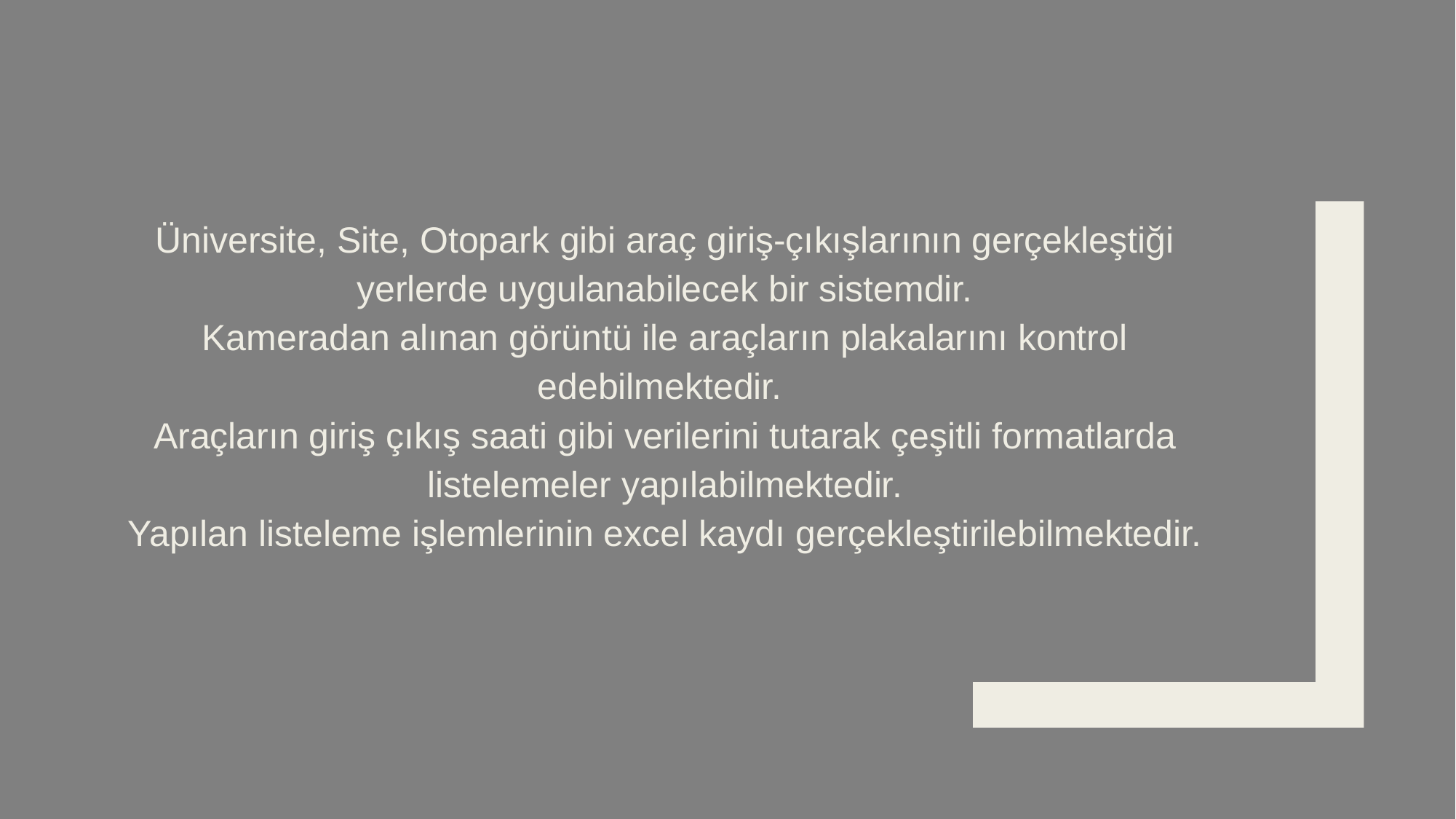

Üniversite, Site, Otopark gibi araç giriş-çıkışlarının gerçekleştiği yerlerde uygulanabilecek bir sistemdir.
Kameradan alınan görüntü ile araçların plakalarını kontrol edebilmektedir.
Araçların giriş çıkış saati gibi verilerini tutarak çeşitli formatlarda listelemeler yapılabilmektedir.
Yapılan listeleme işlemlerinin excel kaydı gerçekleştirilebilmektedir.